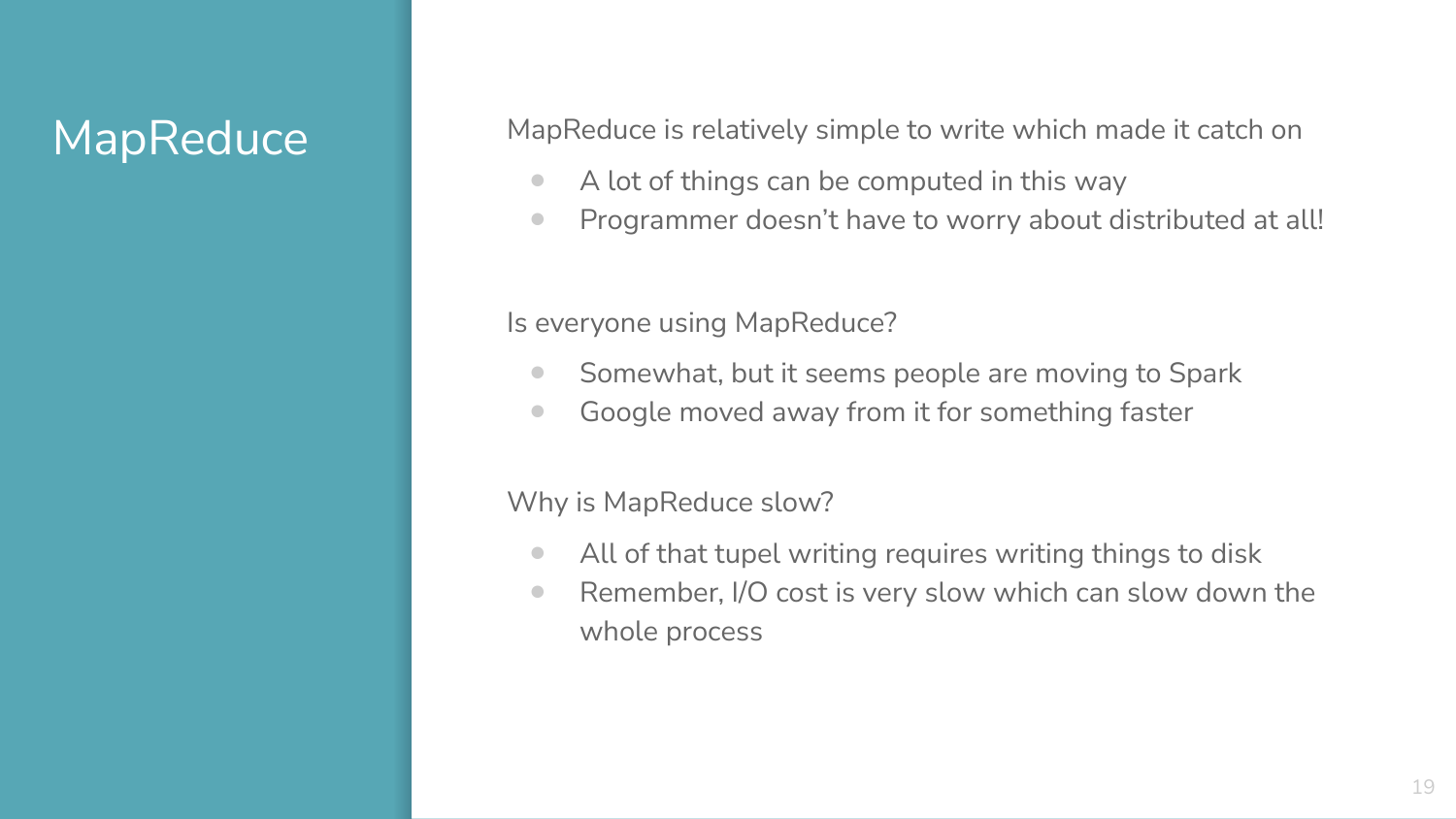

# MapReduce
MapReduce is relatively simple to write which made it catch on
A lot of things can be computed in this way
Programmer doesn’t have to worry about distributed at all!

Is everyone using MapReduce?
Somewhat, but it seems people are moving to Spark
Google moved away from it for something faster
Why is MapReduce slow?
All of that tupel writing requires writing things to disk
Remember, I/O cost is very slow which can slow down the whole process
19